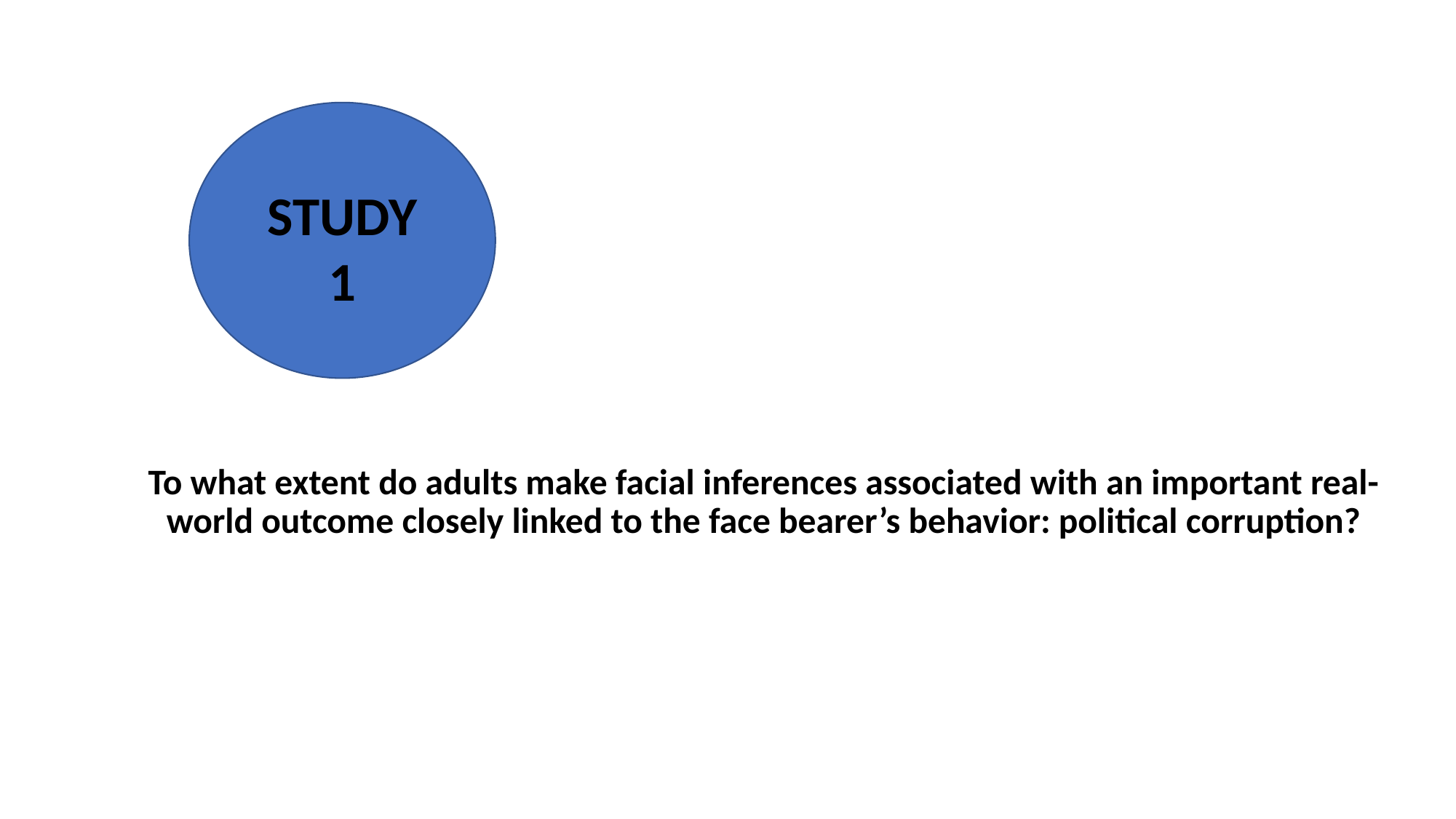

STUDY 1
To what extent do adults make facial inferences associated with an important real-world outcome closely linked to the face bearer’s behavior: political corruption?